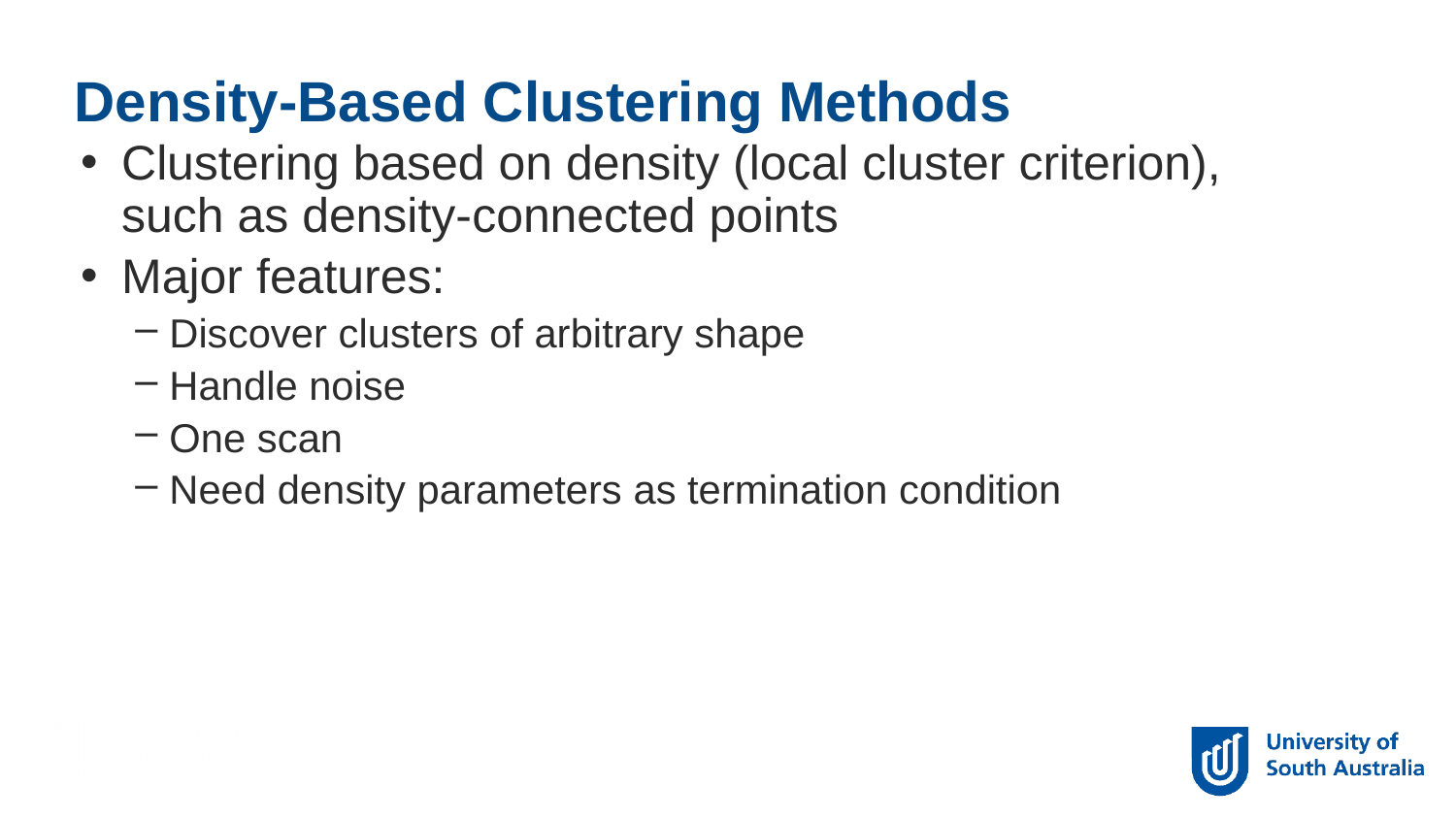

Density-Based Clustering Methods
Clustering based on density (local cluster criterion), such as density-connected points
Major features:
Discover clusters of arbitrary shape
Handle noise
One scan
Need density parameters as termination condition